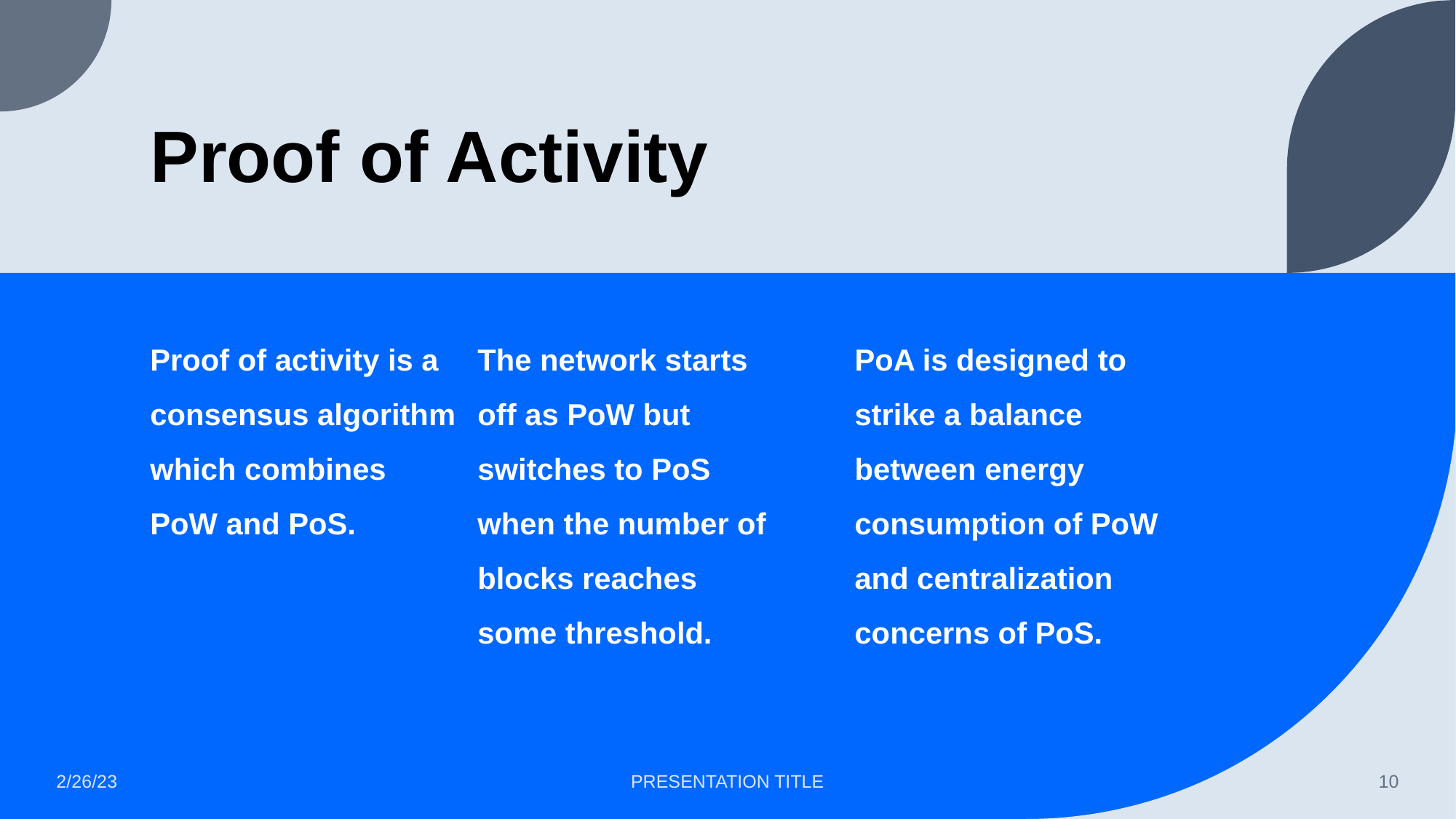

# Proof of Activity
PoA is designed to strike a balance between energy consumption of PoW and centralization concerns of PoS.
The network starts off as PoW but switches to PoS when the number of blocks reaches some threshold.
Proof of activity is a consensus algorithm which combines PoW and PoS.
2/26/23
PRESENTATION TITLE
10